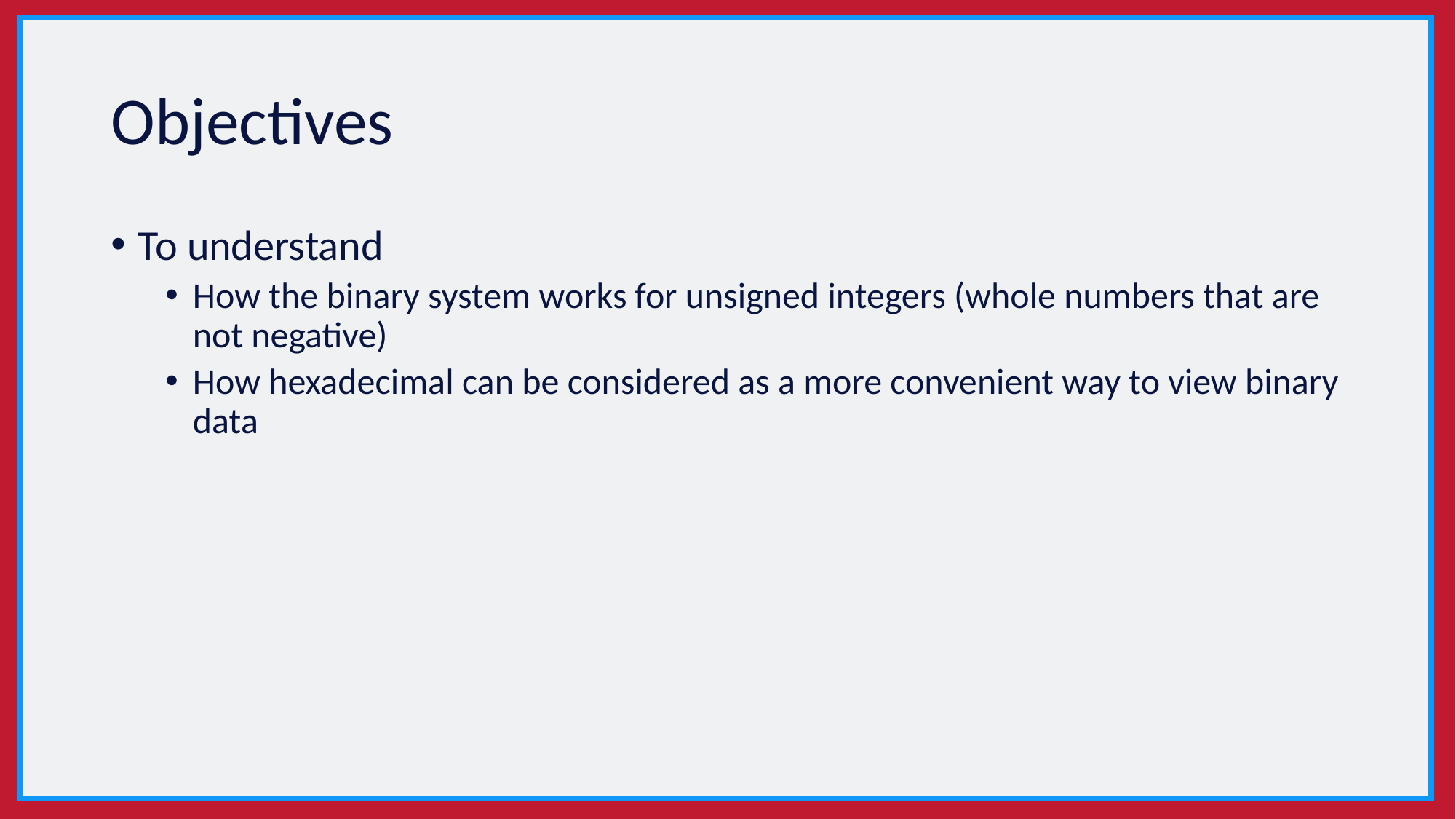

# Objectives
To understand
How the binary system works for unsigned integers (whole numbers that are not negative)
How hexadecimal can be considered as a more convenient way to view binary data